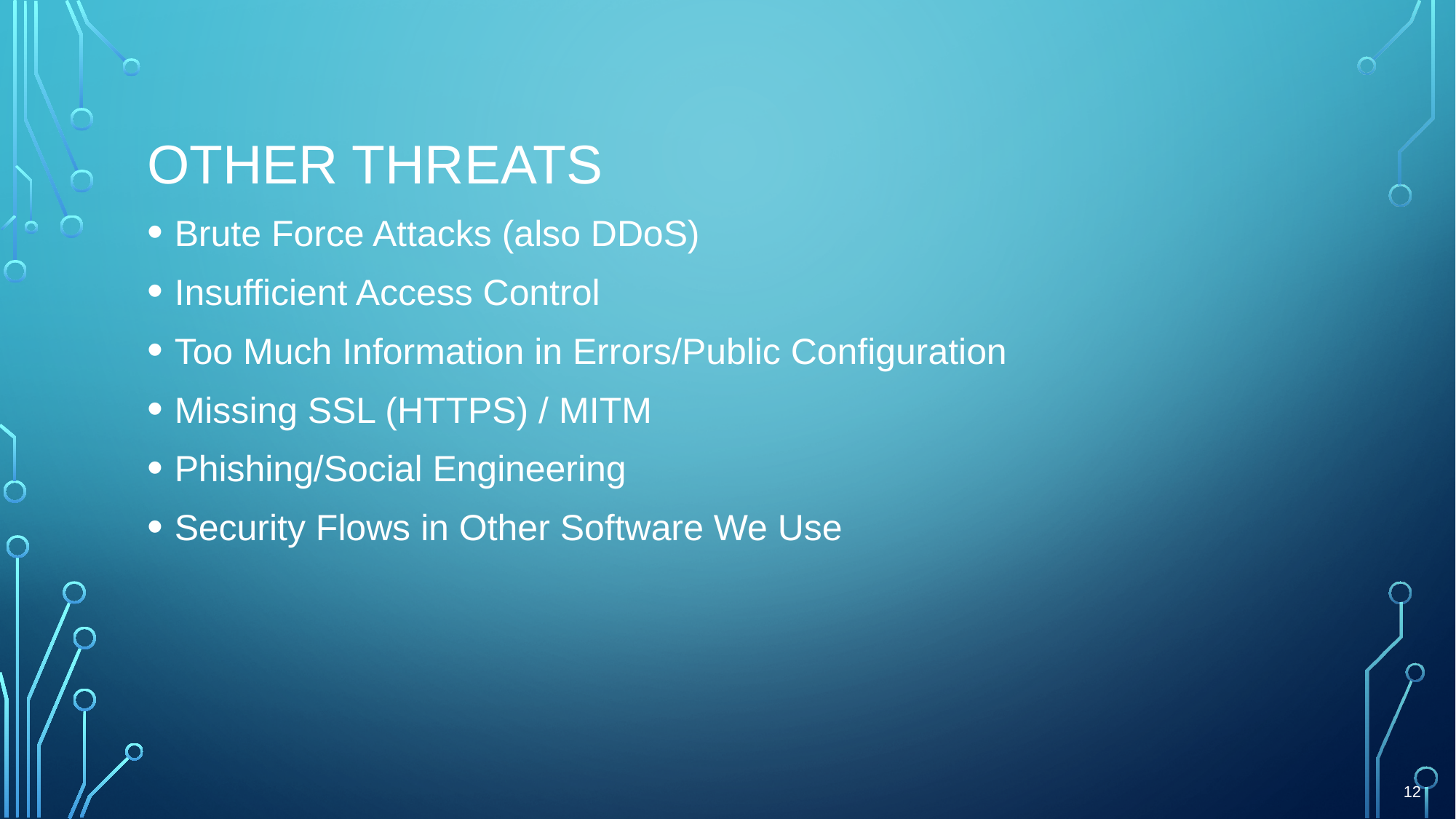

# Other threats
Brute Force Attacks (also DDoS)
Insufficient Access Control
Too Much Information in Errors/Public Configuration
Missing SSL (HTTPS) / MITM
Phishing/Social Engineering
Security Flows in Other Software We Use

12